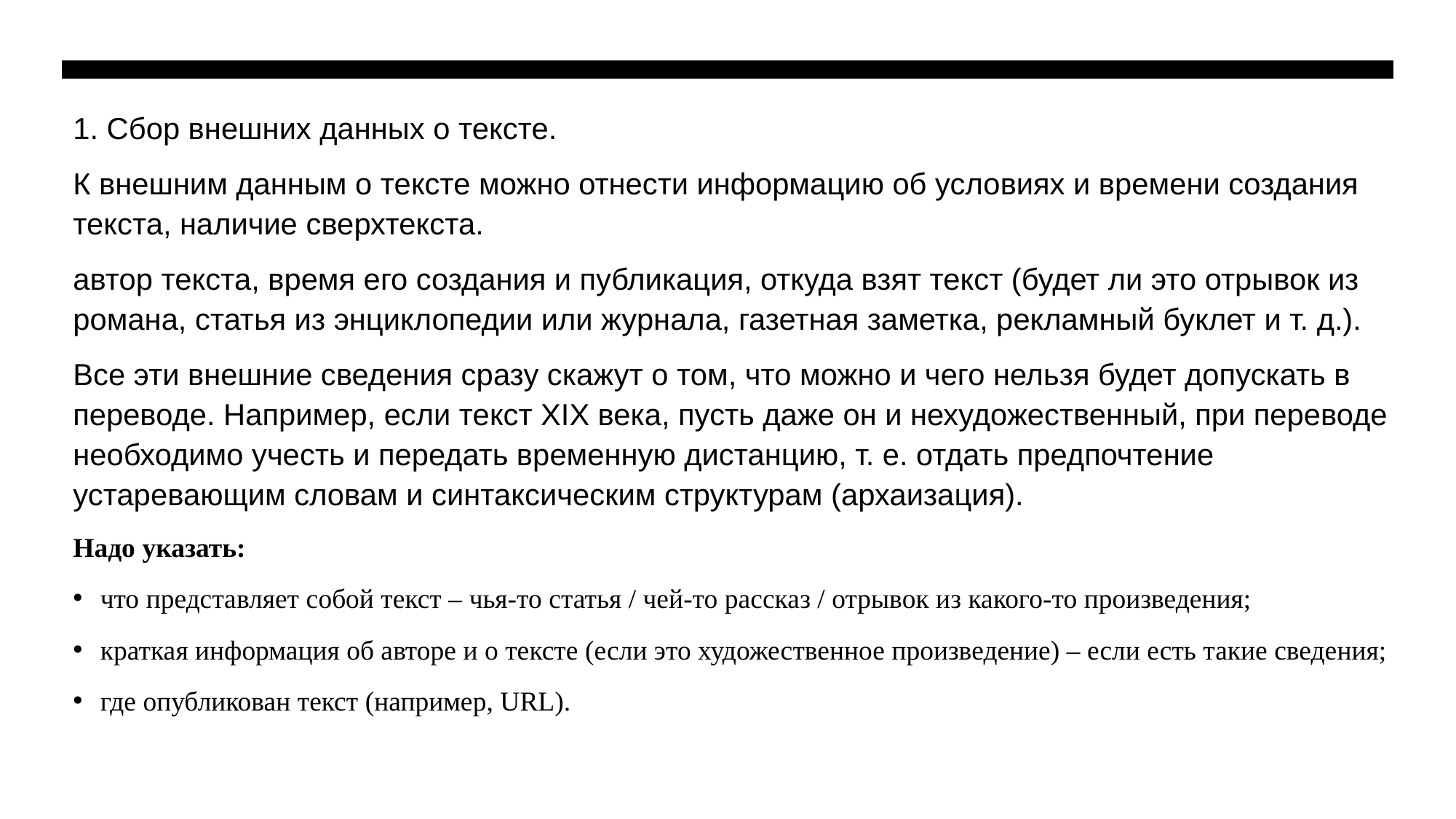

1. Сбор внешних данных о тексте.
К внешним данным о тексте можно отнести информацию об условиях и времени создания текста, наличие сверхтекста.
автор текста, время его создания и публикация, откуда взят текст (будет ли это отрывок из романа, статья из энциклопедии или журнала, газетная заметка, рекламный буклет и т. д.).
Все эти внешние сведения сразу скажут о том, что можно и чего нельзя будет допускать в переводе. Например, если текст XIX века, пусть даже он и нехудожественный, при переводе необходимо учесть и передать временную дистанцию, т. е. отдать предпочтение устаревающим словам и синтаксическим структурам (архаизация).
Надо указать:
что представляет собой текст – чья-то статья / чей-то рассказ / отрывок из какого-то произведения;
краткая информация об авторе и о тексте (если это художественное произведение) – если есть такие сведения;
где опубликован текст (например, URL).